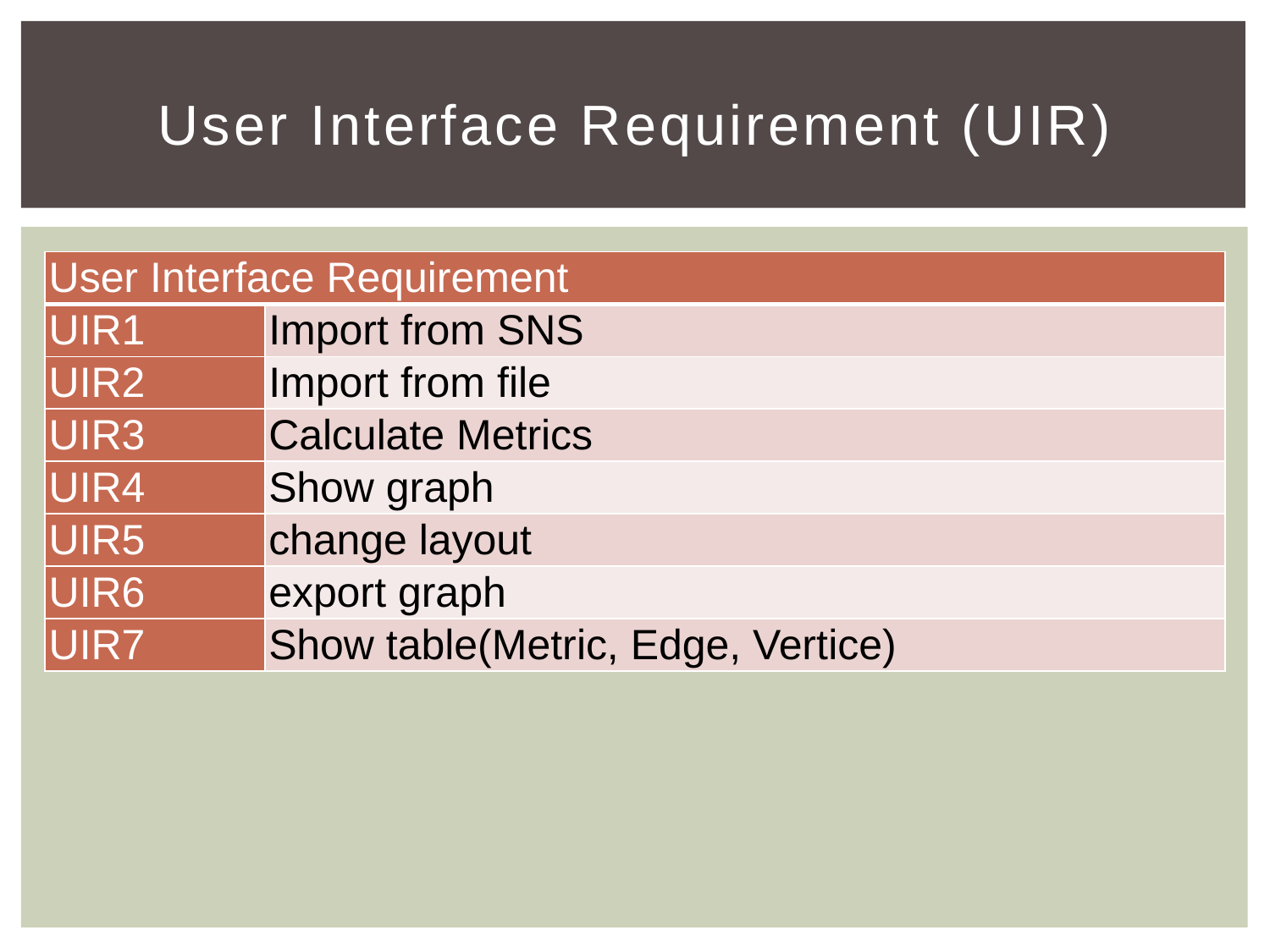

# User Interface Requirement (UIR)
| User Interface Requirement |  |
| --- | --- |
| UIR1 | Import from SNS |
| UIR2 | Import from file |
| UIR3 | Calculate Metrics |
| UIR4 | Show graph |
| UIR5 | change layout |
| UIR6 | export graph |
| UIR7 | Show table(Metric, Edge, Vertice) |